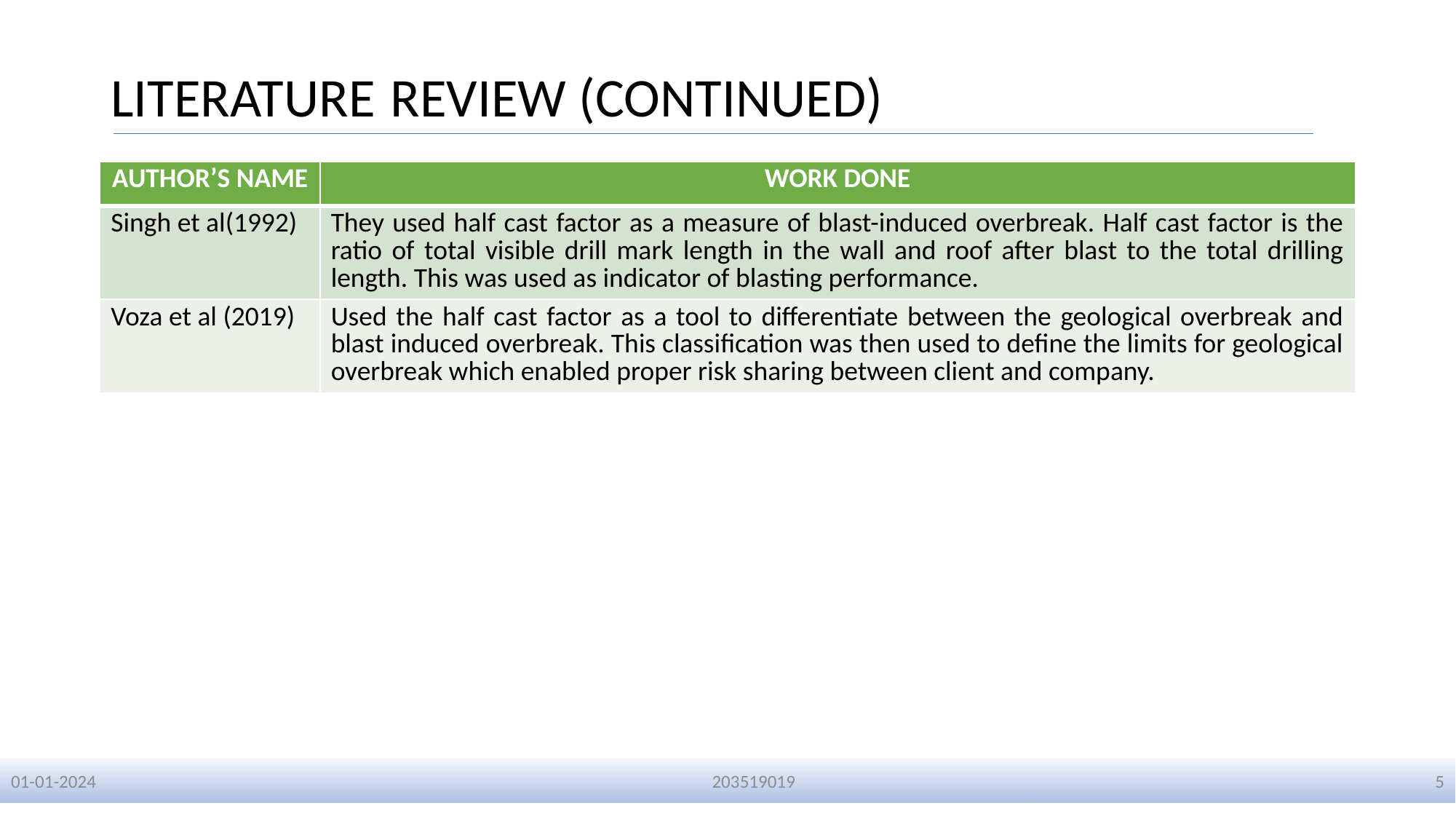

# LITERATURE REVIEW (CONTINUED)
| AUTHOR’S NAME | WORK DONE |
| --- | --- |
| Singh et al(1992) | They used half cast factor as a measure of blast-induced overbreak. Half cast factor is the ratio of total visible drill mark length in the wall and roof after blast to the total drilling length. This was used as indicator of blasting performance. |
| Voza et al (2019) | Used the half cast factor as a tool to differentiate between the geological overbreak and blast induced overbreak. This classification was then used to define the limits for geological overbreak which enabled proper risk sharing between client and company. |
01-01-2024
203519019
5